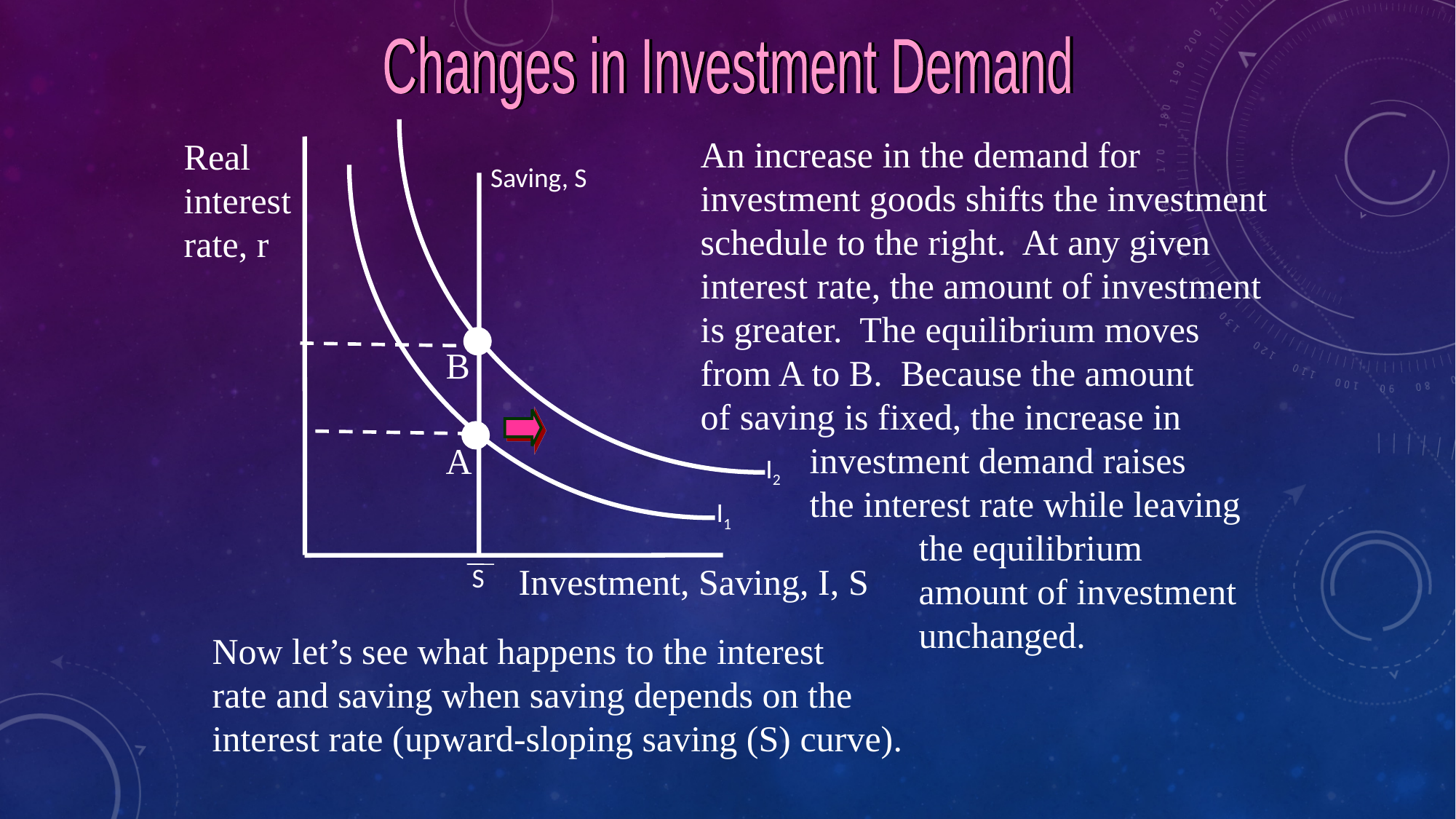

Changes in Investment Demand
Changes in Investment Demand

Real
interest
rate, r

Saving, S

B

A
I2
I1
Investment, Saving, I, S
S

An increase in the demand for
investment goods shifts the investment
schedule to the right.  At any given
interest rate, the amount of investment
is greater.  The equilibrium moves
from A to B.  Because the amount
of saving is fixed, the increase in
	investment demand raises
	the interest rate while leaving
		the equilibrium
		amount of investment
		unchanged.

Now let’s see what happens to the interest
rate and saving when saving depends on the
interest rate (upward-sloping saving (S) curve).